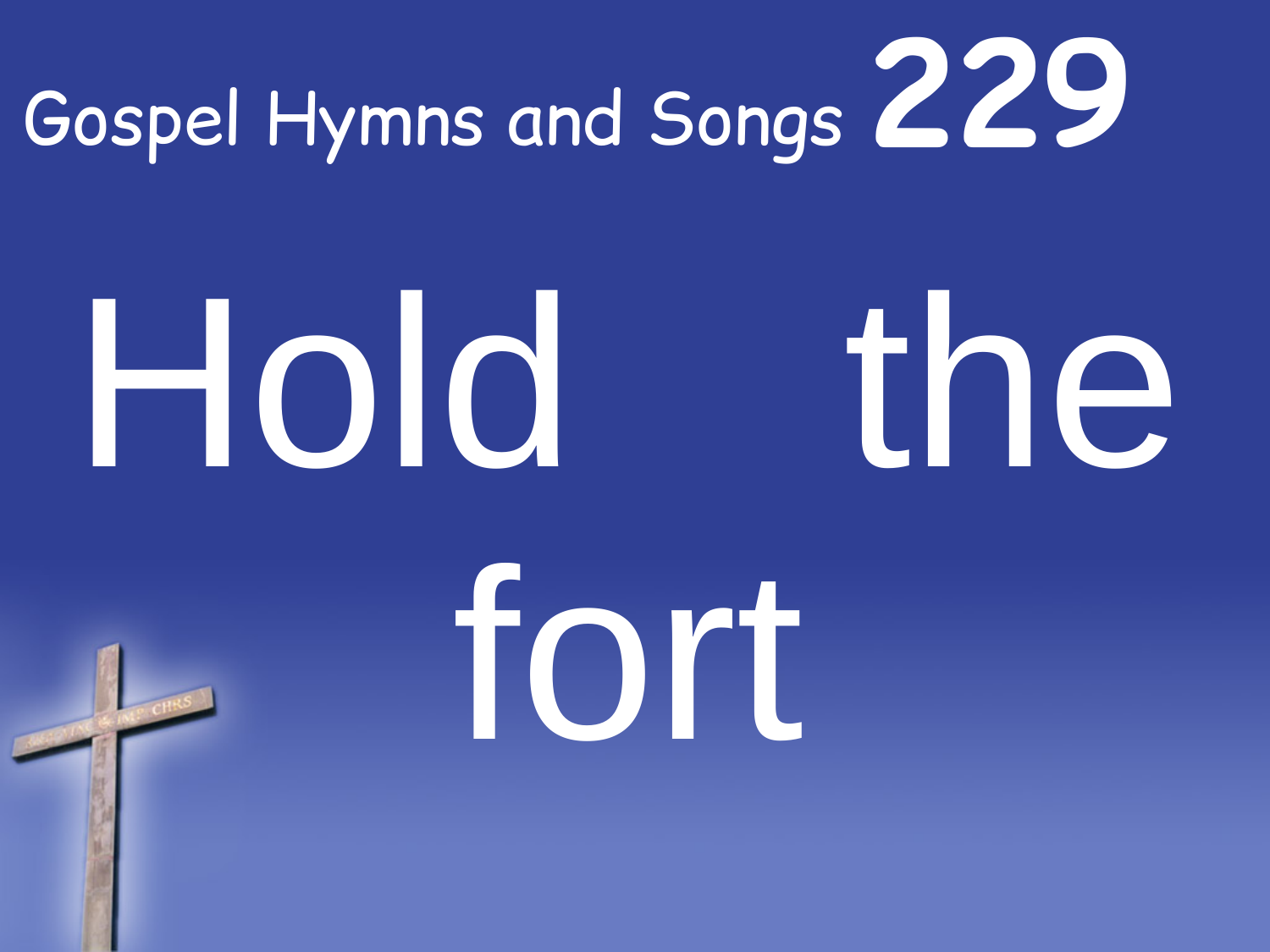

# Gospel Hymns and Songs 229
Hold    the fort